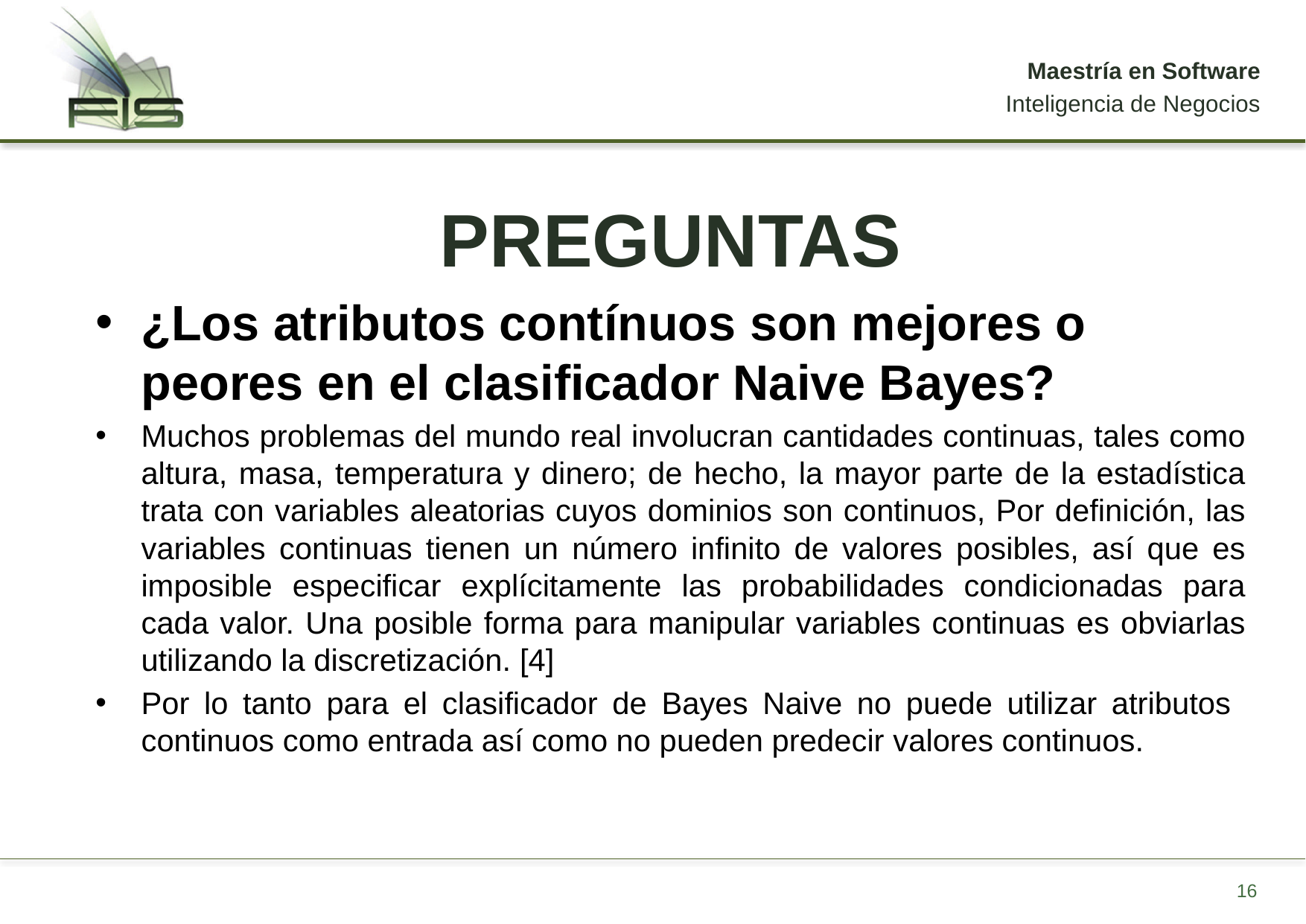

# PREGUNTAS
¿Los atributos contínuos son mejores o peores en el clasificador Naive Bayes?
Muchos problemas del mundo real involucran cantidades continuas, tales como altura, masa, temperatura y dinero; de hecho, la mayor parte de la estadística trata con variables aleatorias cuyos dominios son continuos, Por definición, las variables continuas tienen un número infinito de valores posibles, así que es imposible especificar explícitamente las probabilidades condicionadas para cada valor. Una posible forma para manipular variables continuas es obviarlas utilizando la discretización. [4]
Por lo tanto para el clasificador de Bayes Naive no puede utilizar atributos  continuos como entrada así como no pueden predecir valores continuos.

16